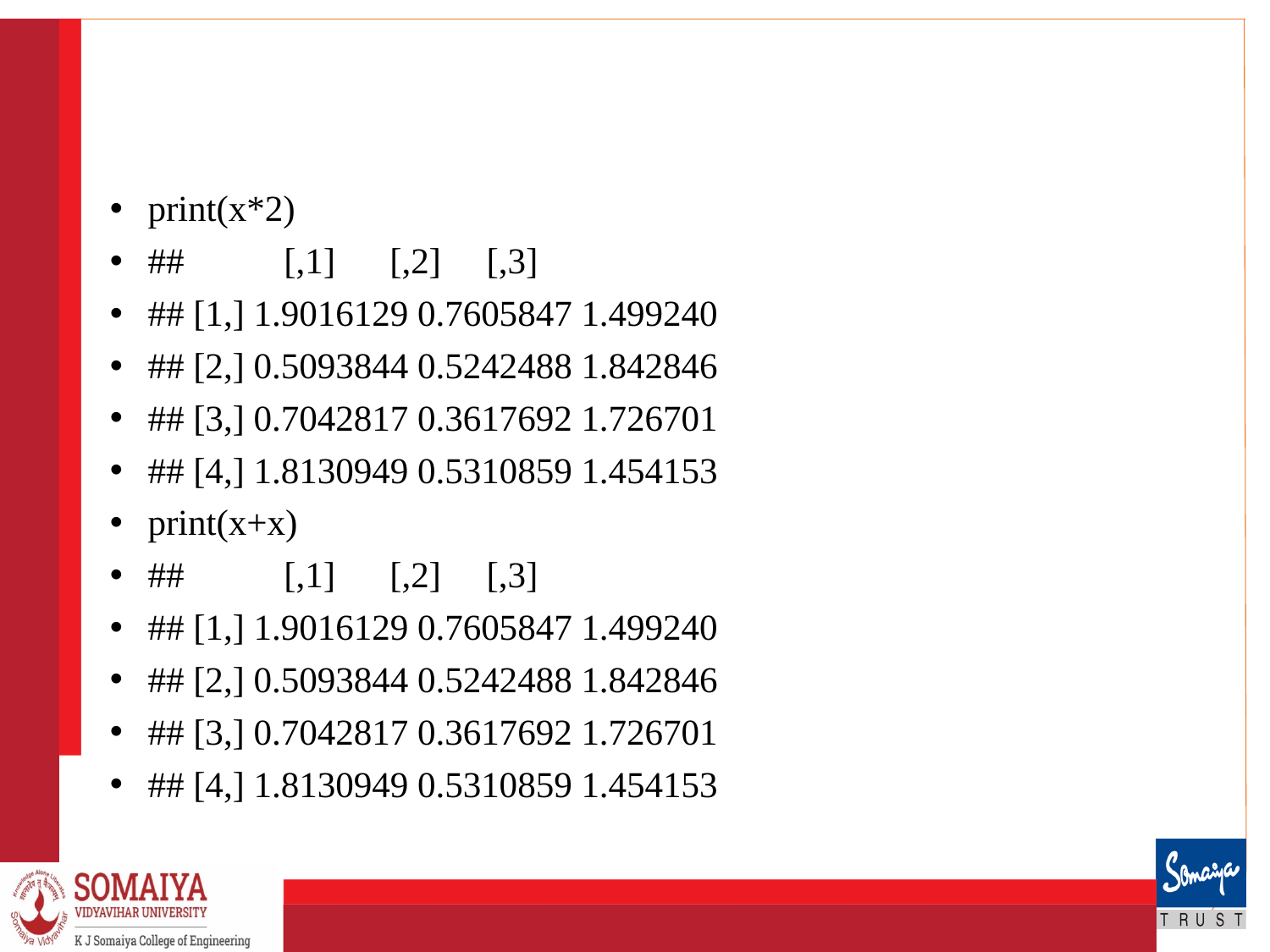

#
print(x*2)
##           [,1]      [,2]     [,3]
## [1,] 1.9016129 0.7605847 1.499240
## [2,] 0.5093844 0.5242488 1.842846
## [3,] 0.7042817 0.3617692 1.726701
## [4,] 1.8130949 0.5310859 1.454153
print(x+x)
##           [,1]      [,2]     [,3]
## [1,] 1.9016129 0.7605847 1.499240
## [2,] 0.5093844 0.5242488 1.842846
## [3,] 0.7042817 0.3617692 1.726701
## [4,] 1.8130949 0.5310859 1.454153